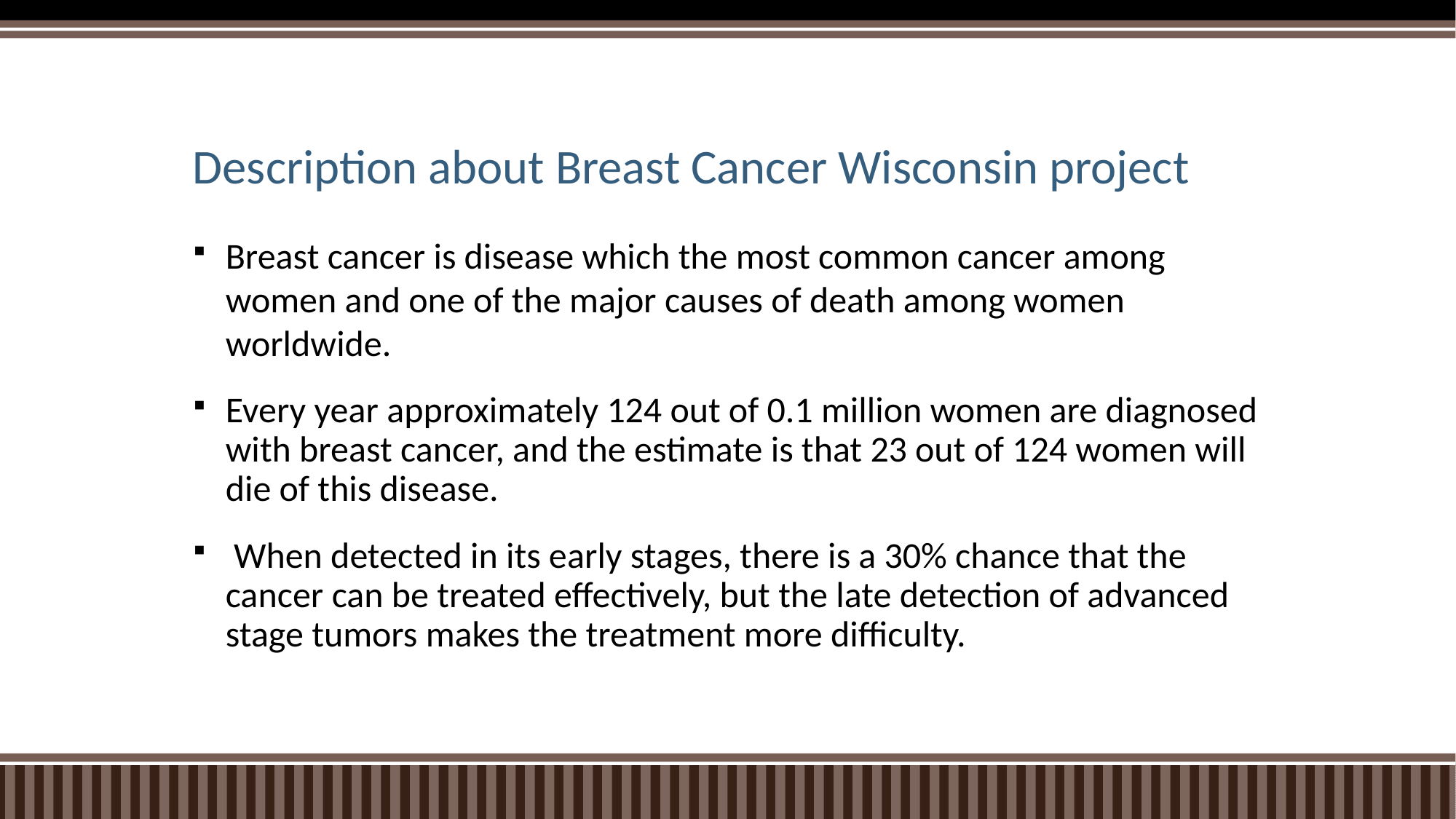

# Description about Breast Cancer Wisconsin project
Breast cancer is disease which the most common cancer among women and one of the major causes of death among women worldwide.
Every year approximately 124 out of 0.1 million women are diagnosed with breast cancer, and the estimate is that 23 out of 124 women will die of this disease.
 When detected in its early stages, there is a 30% chance that the cancer can be treated effectively, but the late detection of advanced stage tumors makes the treatment more difficulty.